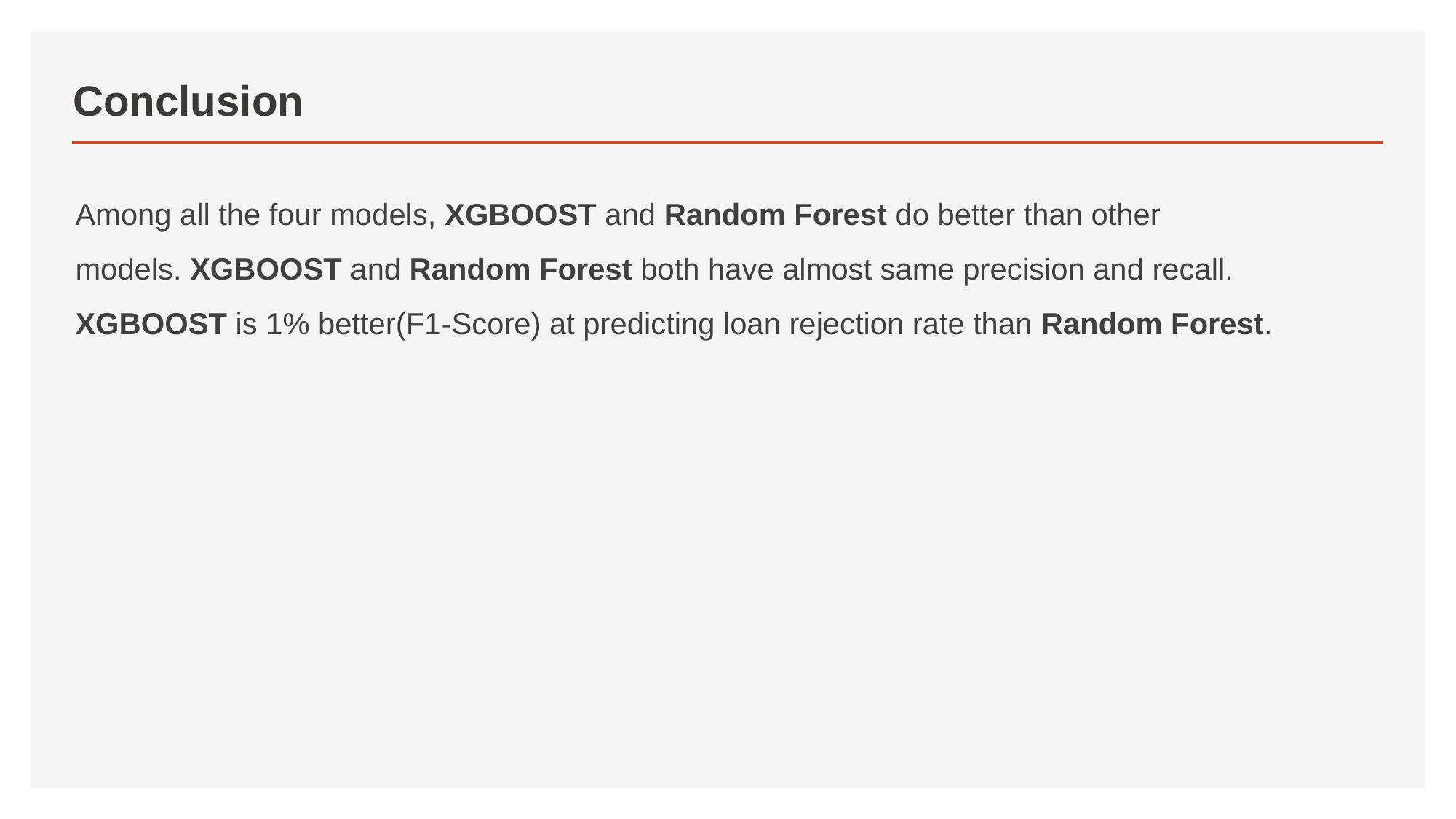

# Conclusion
Among all the four models, XGBOOST and Random Forest do better than other models. XGBOOST and Random Forest both have almost same precision and recall.  XGBOOST is 1% better(F1-Score) at predicting loan rejection rate than Random Forest.